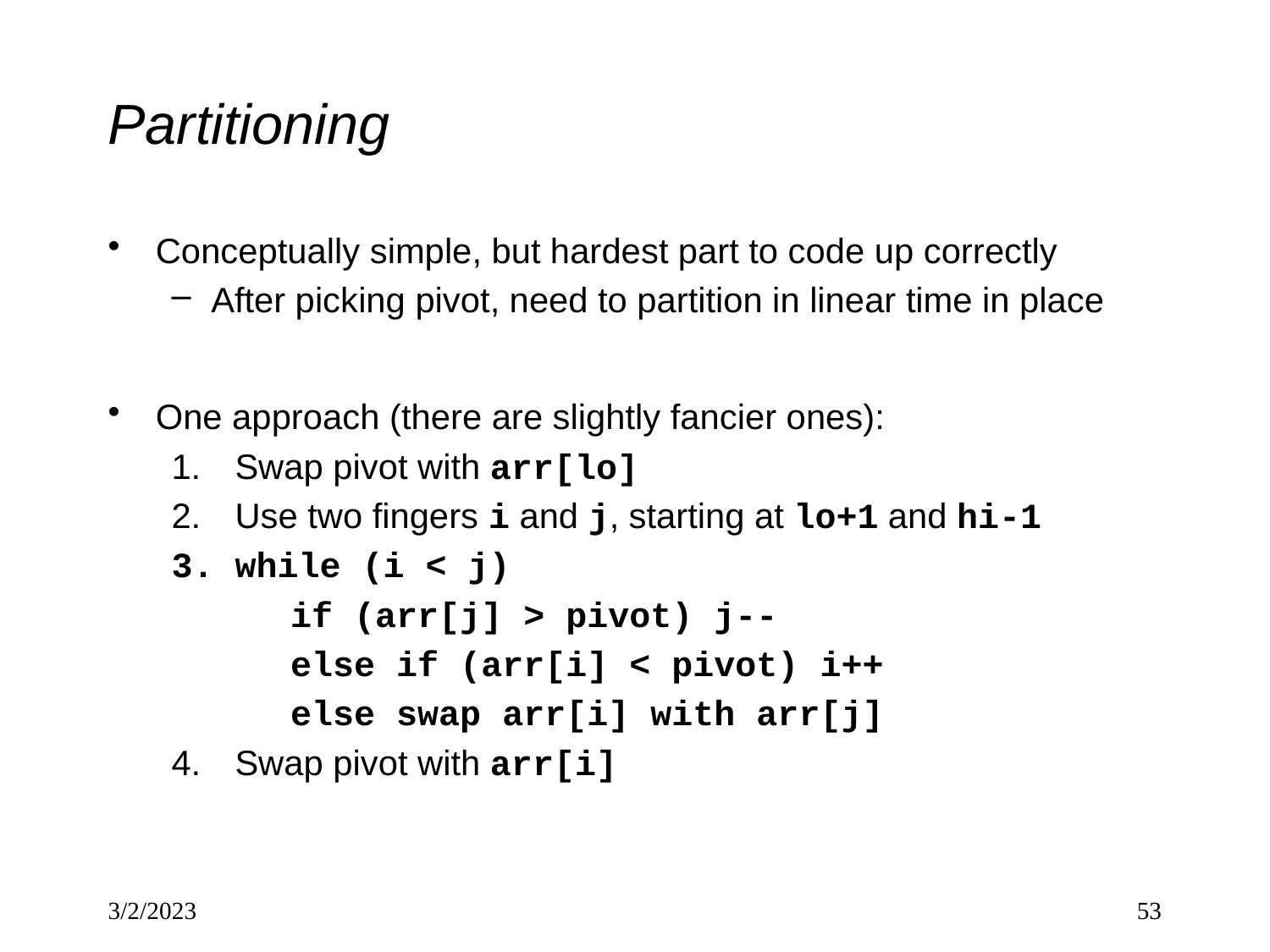

# Partitioning
Conceptually simple, but hardest part to code up correctly
After picking pivot, need to partition in linear time in place

One approach (there are slightly fancier ones):
Swap pivot with arr[lo]
Use two fingers i and j, starting at lo+1 and hi-1
while (i < j)
   if (arr[j] > pivot) j--
   else if (arr[i] < pivot) i++
   else swap arr[i] with arr[j]
Swap pivot with arr[i]
3/2/2023
53